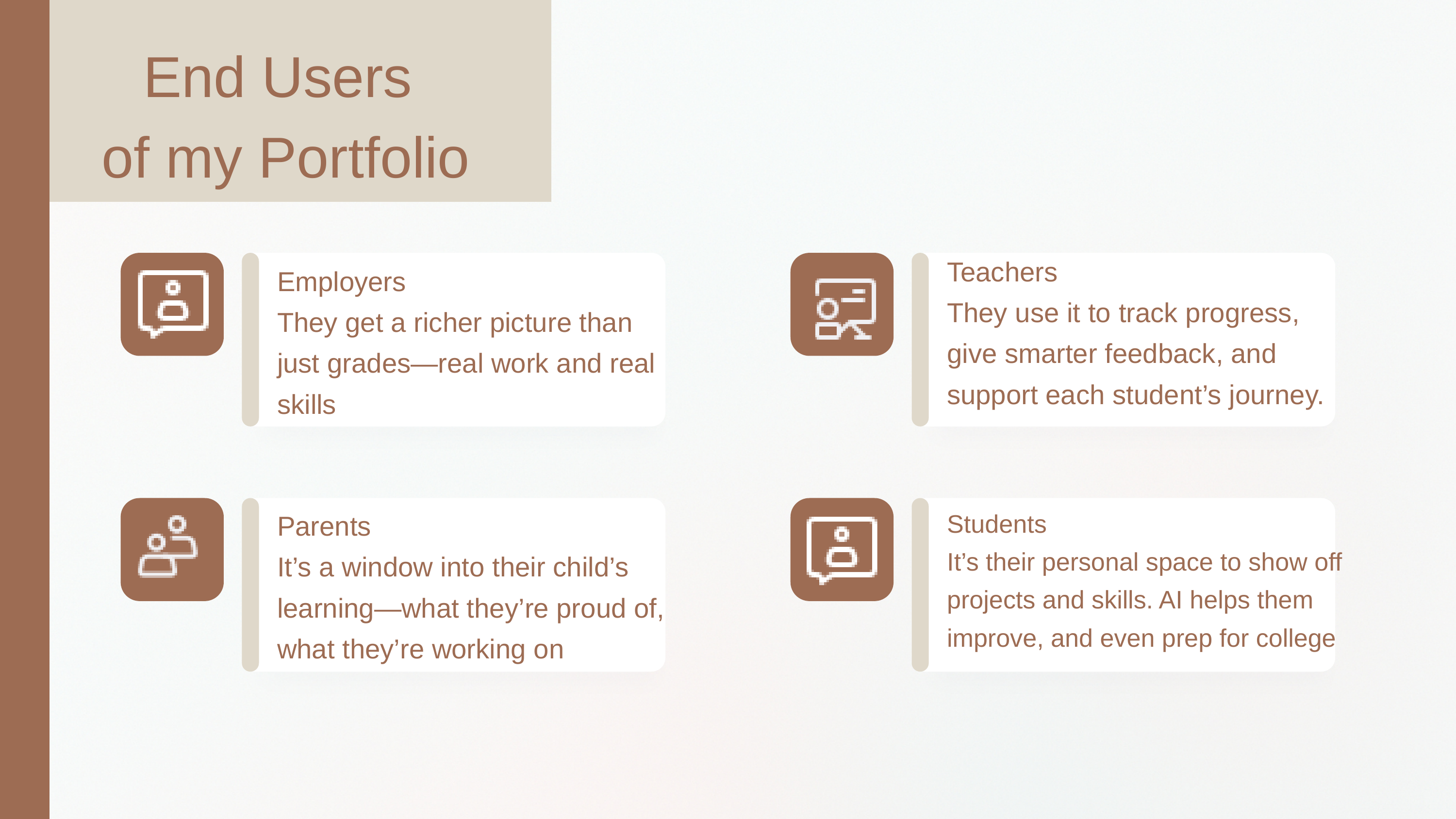

End Users
of my Portfolio

Employers
They get a richer picture than just grades—real work and real skills

Teachers
They use it to track progress, give smarter feedback, and support each student’s journey.

Parents
It’s a window into their child’s learning—what they’re proud of, what they’re working on

Students
It’s their personal space to show off projects and skills. AI helps them  improve, and even prep for college